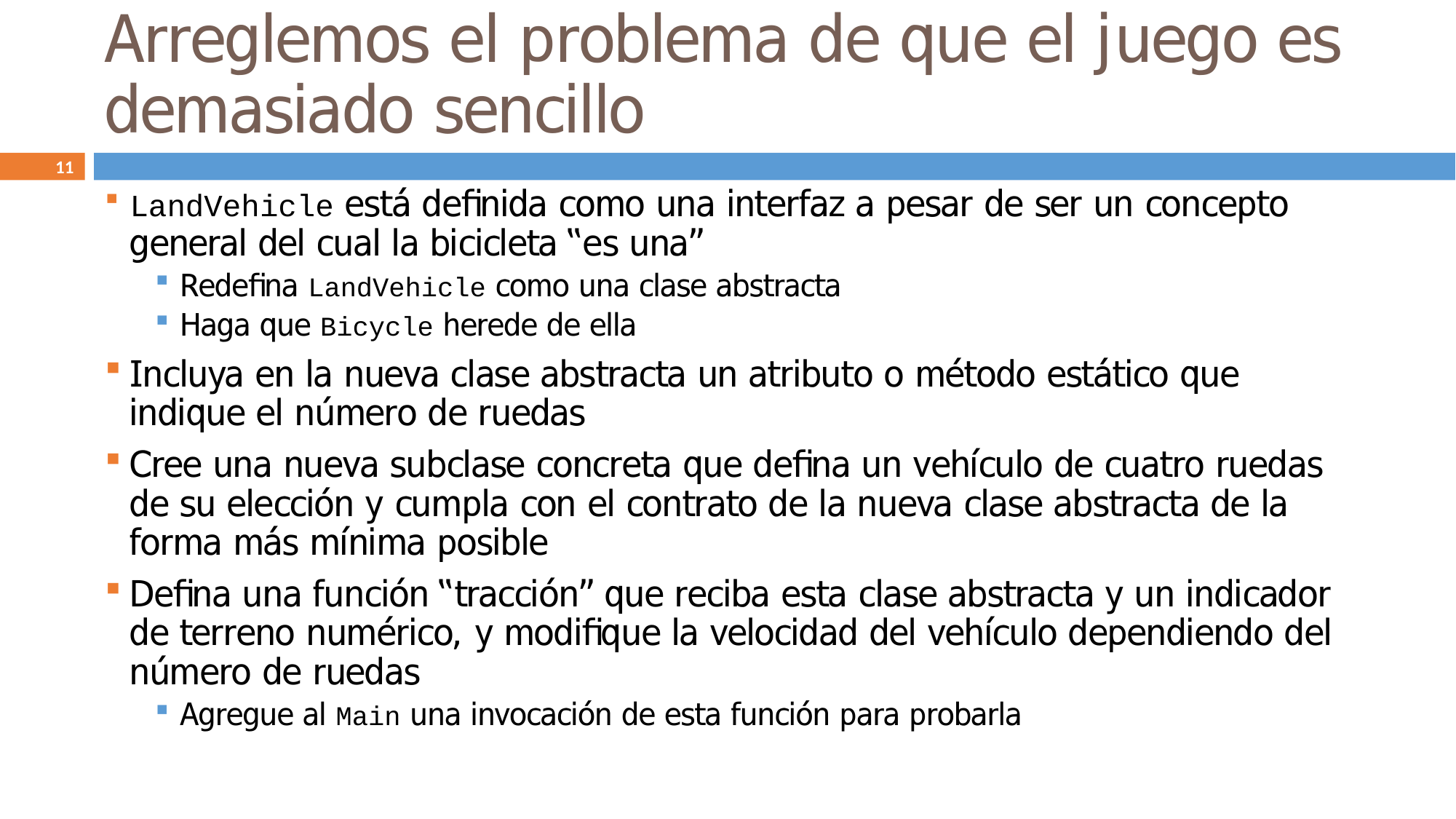

Arreglemos el problema de que el juego es demasiado sencillo
LandVehicle está definida como una interfaz a pesar de ser un concepto general del cual la bicicleta “es una”
Redefina LandVehicle como una clase abstracta
Haga que Bicycle herede de ella
Incluya en la nueva clase abstracta un atributo o método estático que indique el número de ruedas
Cree una nueva subclase concreta que defina un vehículo de cuatro ruedas de su elección y cumpla con el contrato de la nueva clase abstracta de la forma más mínima posible
Defina una función “tracción” que reciba esta clase abstracta y un indicador de terreno numérico, y modifique la velocidad del vehículo dependiendo del número de ruedas
Agregue al Main una invocación de esta función para probarla
11